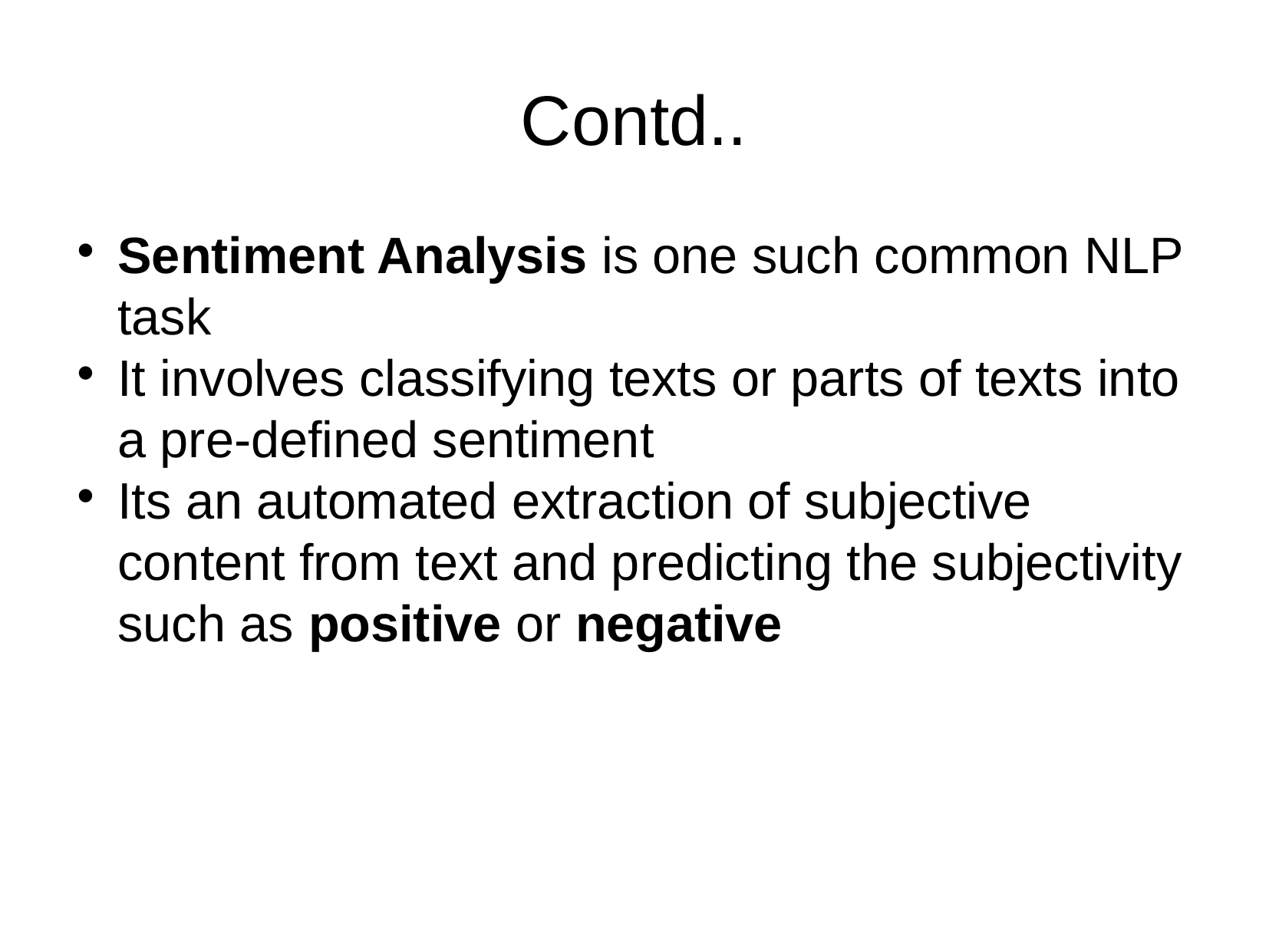

Contd..
Sentiment Analysis is one such common NLP task
It involves classifying texts or parts of texts into a pre-defined sentiment
Its an automated extraction of subjective content from text and predicting the subjectivity such as positive or negative